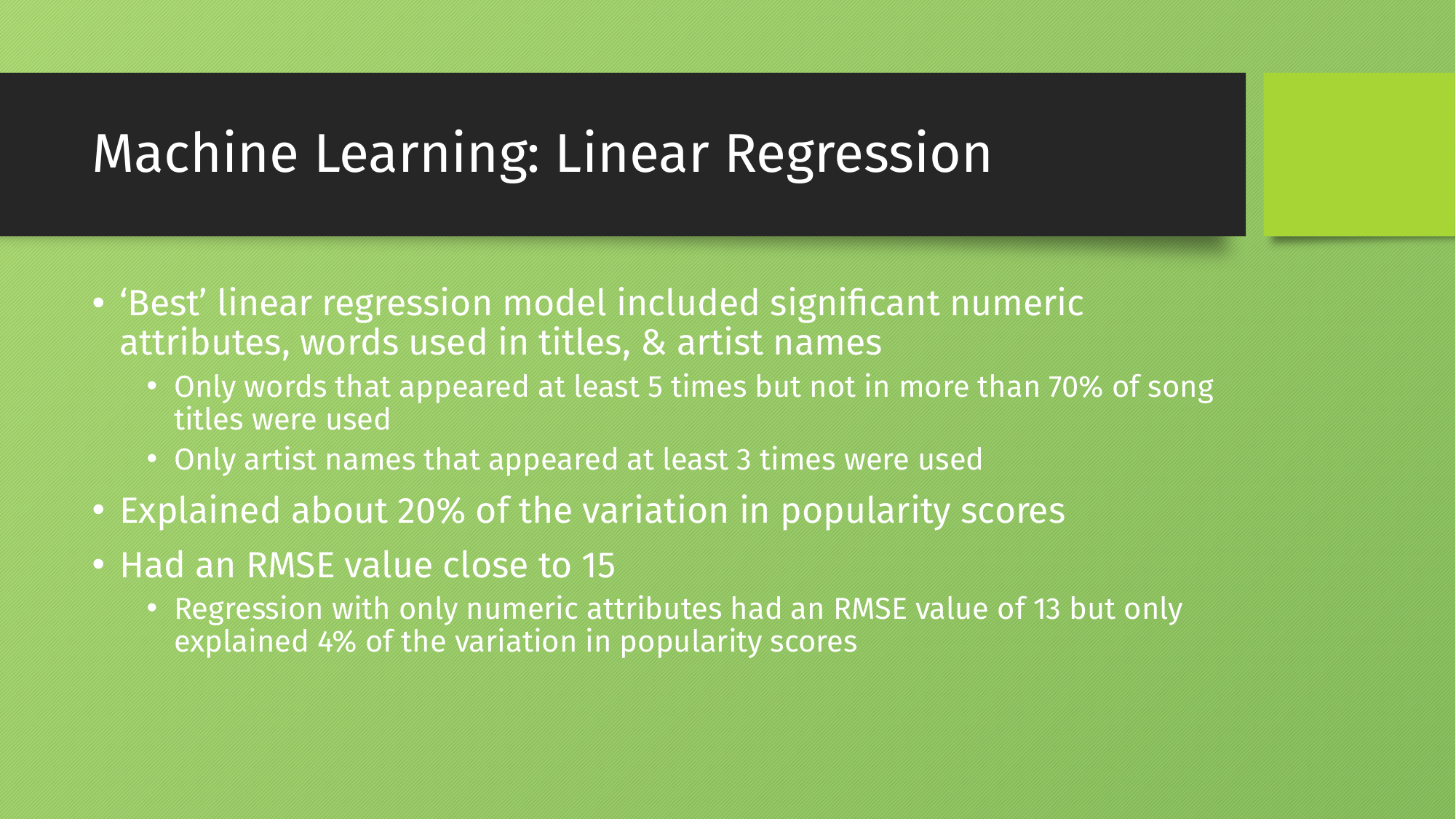

# Machine Learning: Linear Regression
‘Best’ linear regression model included significant numeric attributes, words used in titles, & artist names
Only words that appeared at least 5 times but not in more than 70% of song titles were used
Only artist names that appeared at least 3 times were used
Explained about 20% of the variation in popularity scores
Had an RMSE value close to 15
Regression with only numeric attributes had an RMSE value of 13 but only explained 4% of the variation in popularity scores